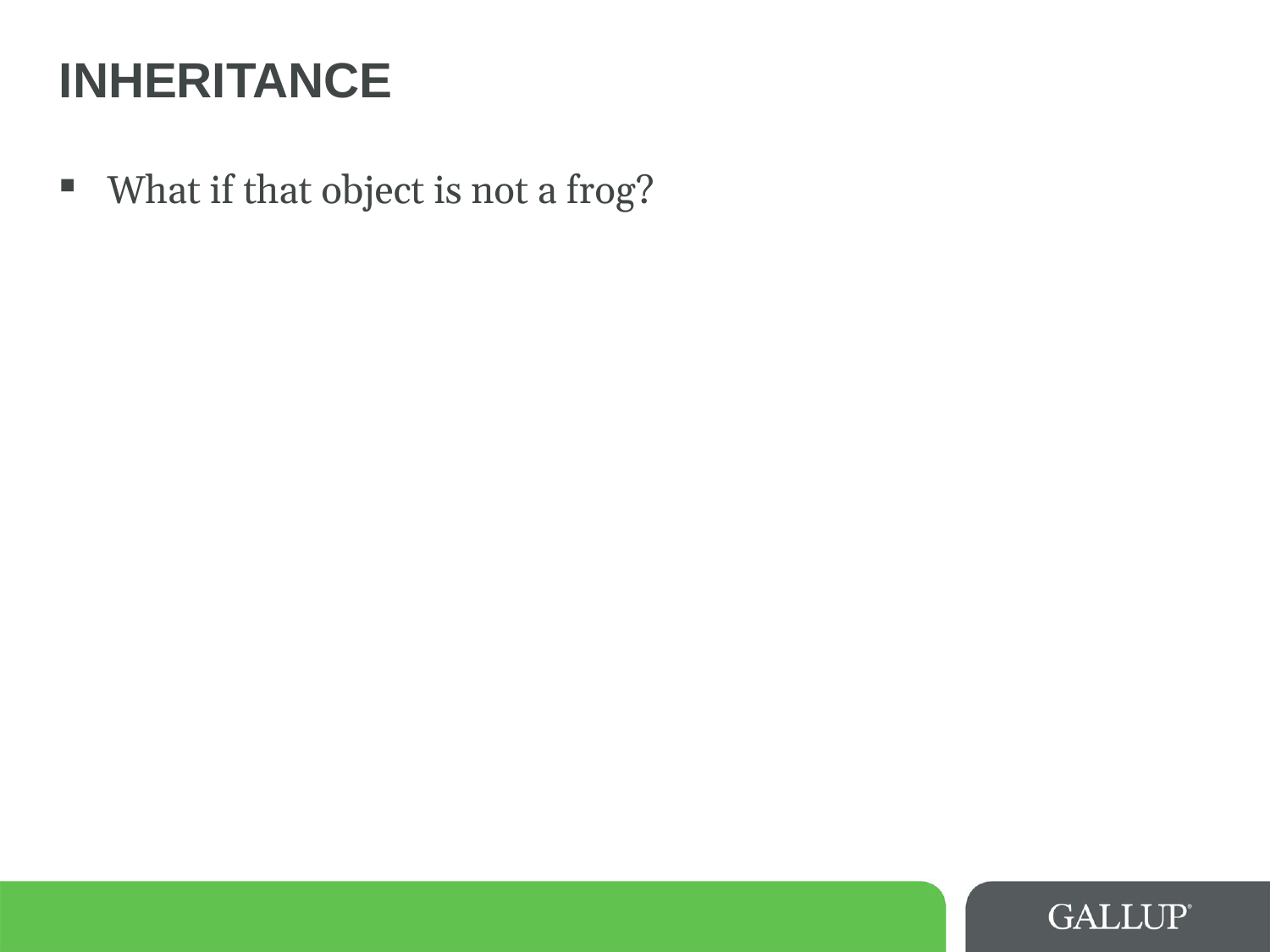

# Inheritance
What if that object is not a frog?